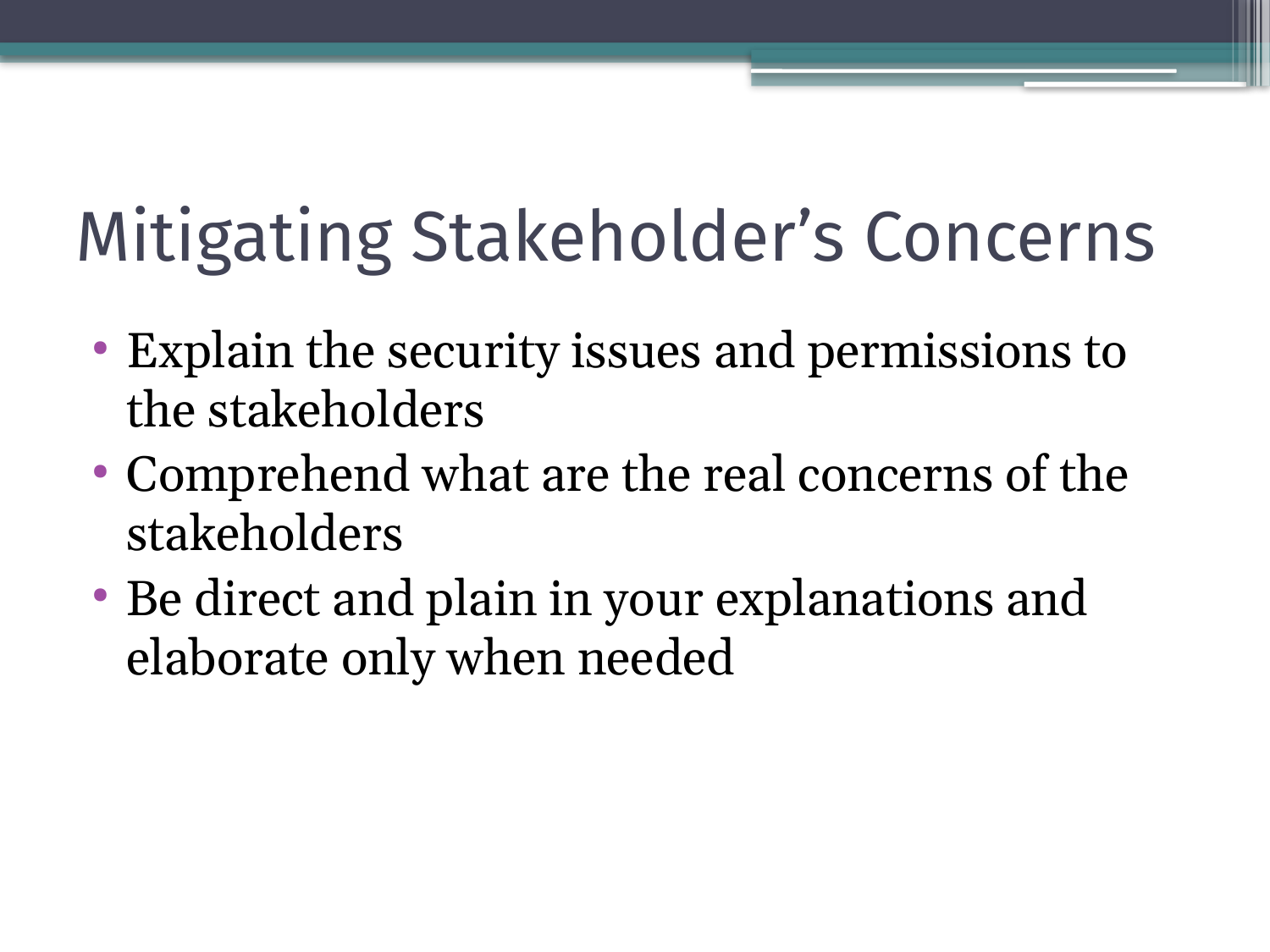

# Mitigating Stakeholder’s Concerns
Explain the security issues and permissions to the stakeholders
Comprehend what are the real concerns of the stakeholders
Be direct and plain in your explanations and elaborate only when needed